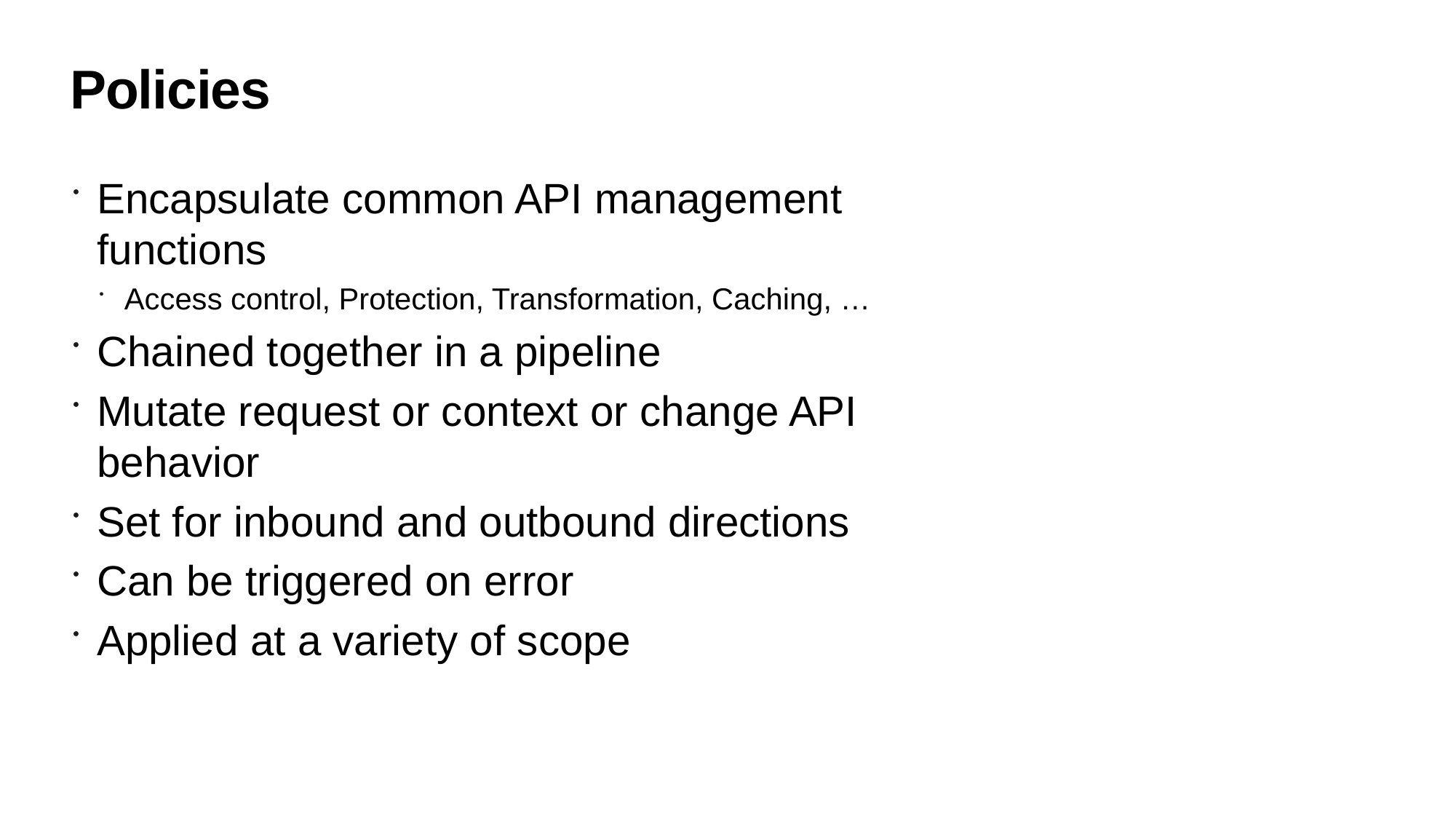

# Policies
Encapsulate common API management functions
Access control, Protection, Transformation, Caching, …
Chained together in a pipeline
Mutate request or context or change API behavior
Set for inbound and outbound directions
Can be triggered on error
Applied at a variety of scope